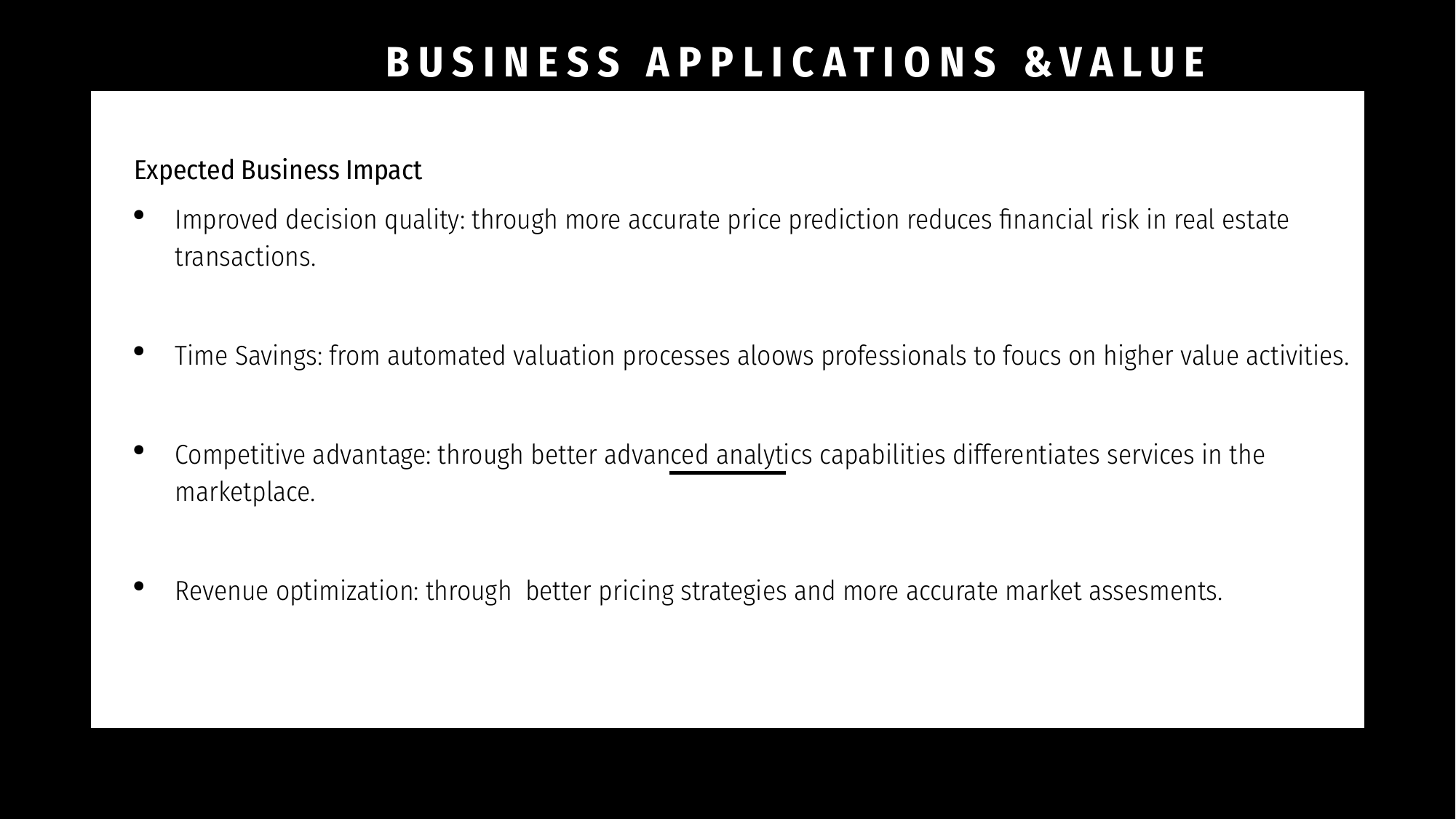

# Business Applications &value

Expected Business Impact
Improved decision quality: through more accurate price prediction reduces financial risk in real estate transactions.

Time Savings: from automated valuation processes aloows professionals to foucs on higher value activities.

Competitive advantage: through better advanced analytics capabilities differentiates services in the marketplace.

Revenue optimization: through  better pricing strategies and more accurate market assesments.